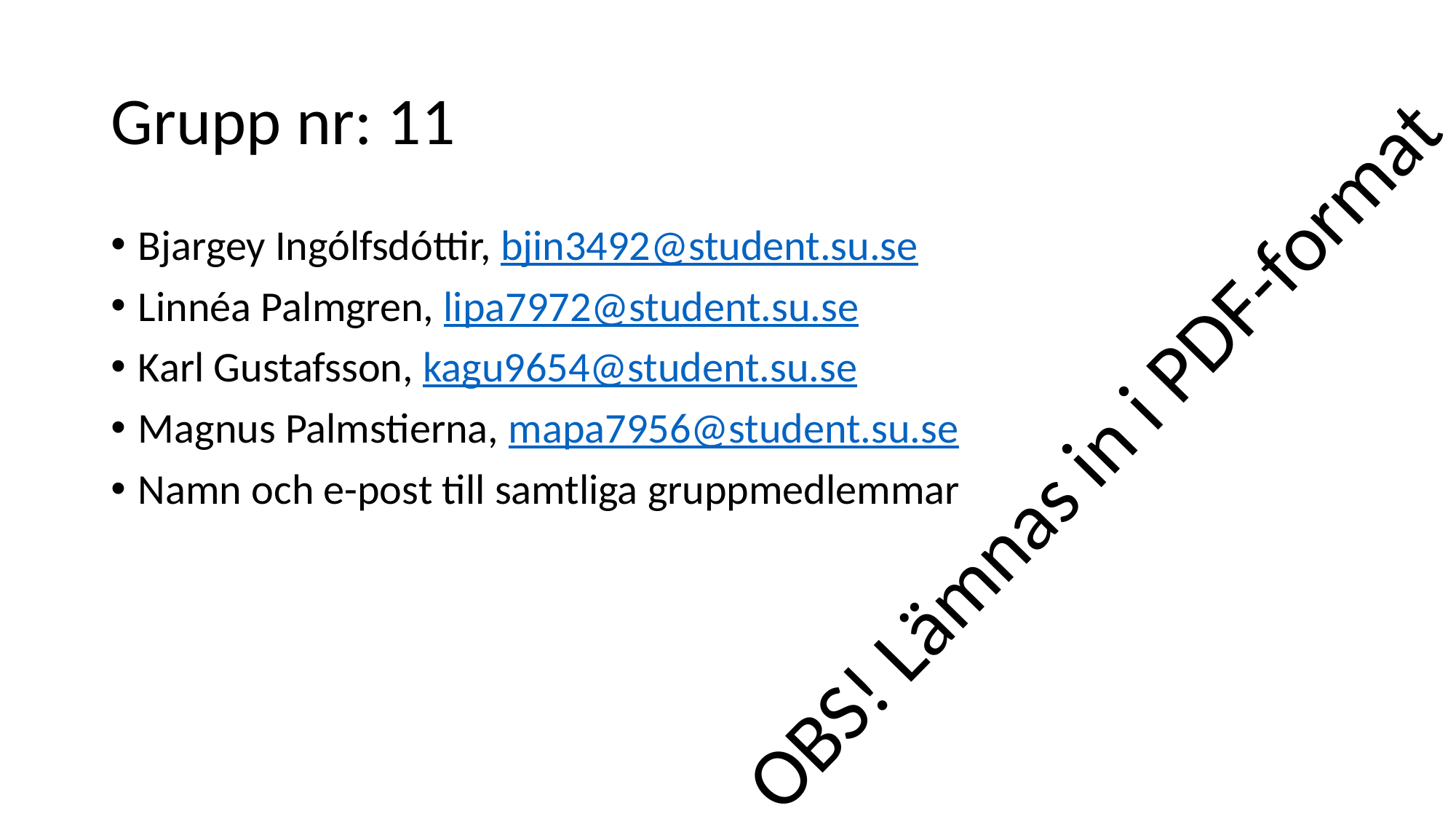

# Grupp nr: 11
Bjargey Ingólfsdóttir, bjin3492@student.su.se
Linnéa Palmgren, lipa7972@student.su.se
Karl Gustafsson, kagu9654@student.su.se
Magnus Palmstierna, mapa7956@student.su.se
Namn och e-post till samtliga gruppmedlemmar
OBS! Lämnas in i PDF-format